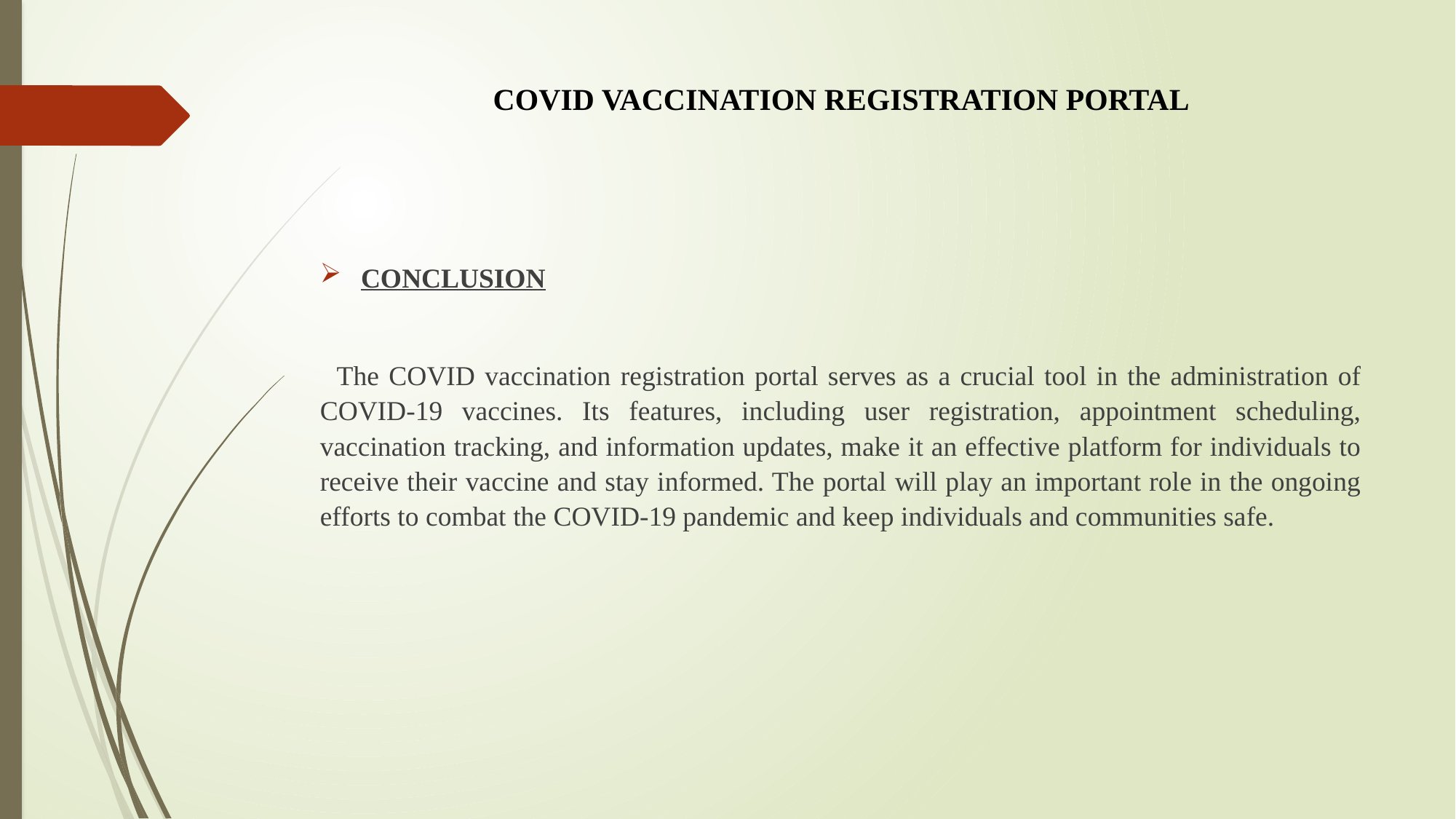

# COVID VACCINATION REGISTRATION PORTAL
CONCLUSION

  The COVID vaccination registration portal serves as a crucial tool in the administration of COVID-19 vaccines. Its features, including user registration, appointment scheduling, vaccination tracking, and information updates, make it an effective platform for individuals to receive their vaccine and stay informed. The portal will play an important role in the ongoing efforts to combat the COVID-19 pandemic and keep individuals and communities safe.